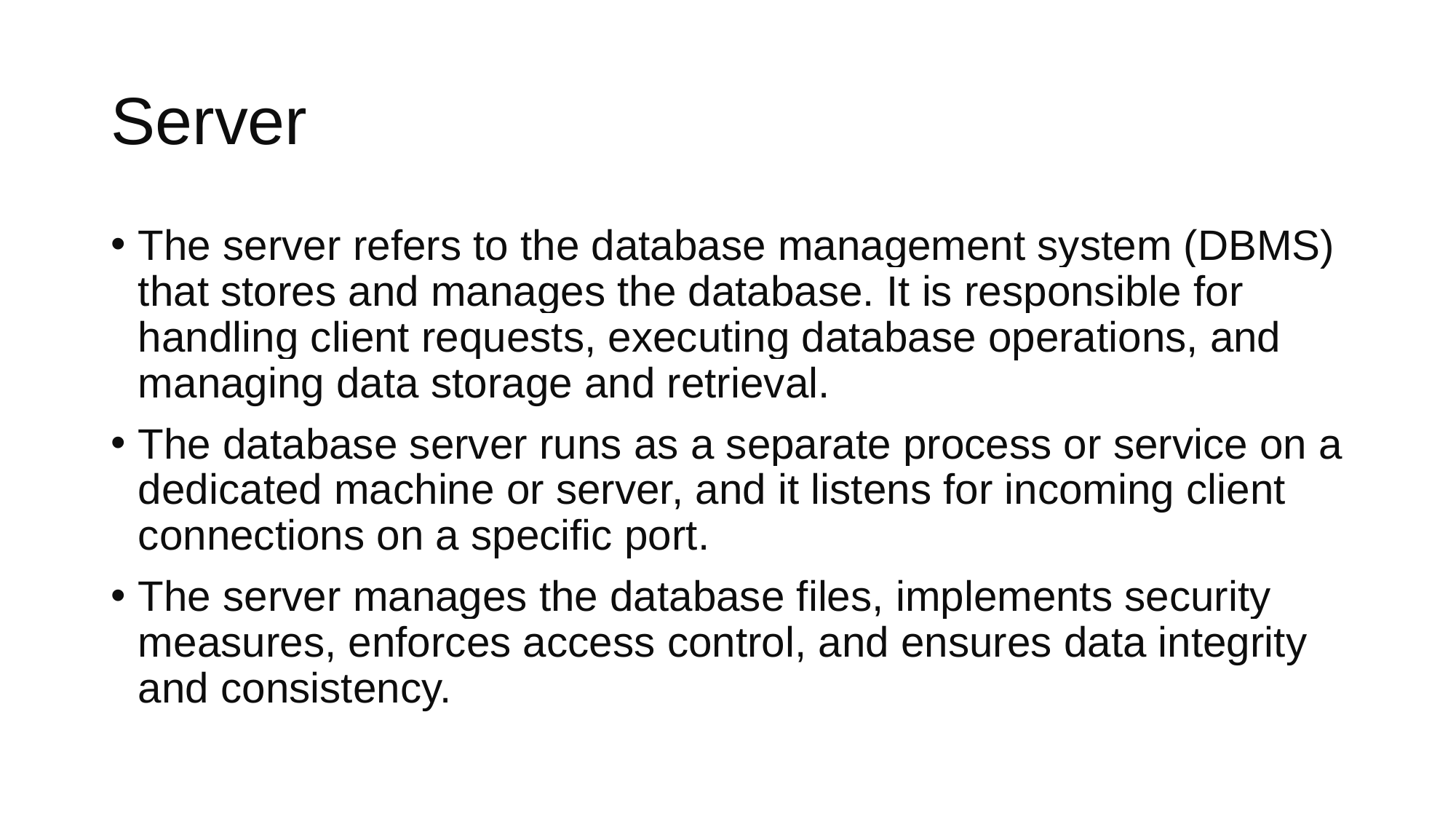

# Server
The server refers to the database management system (DBMS) that stores and manages the database. It is responsible for handling client requests, executing database operations, and managing data storage and retrieval.
The database server runs as a separate process or service on a dedicated machine or server, and it listens for incoming client connections on a specific port.
The server manages the database files, implements security measures, enforces access control, and ensures data integrity and consistency.